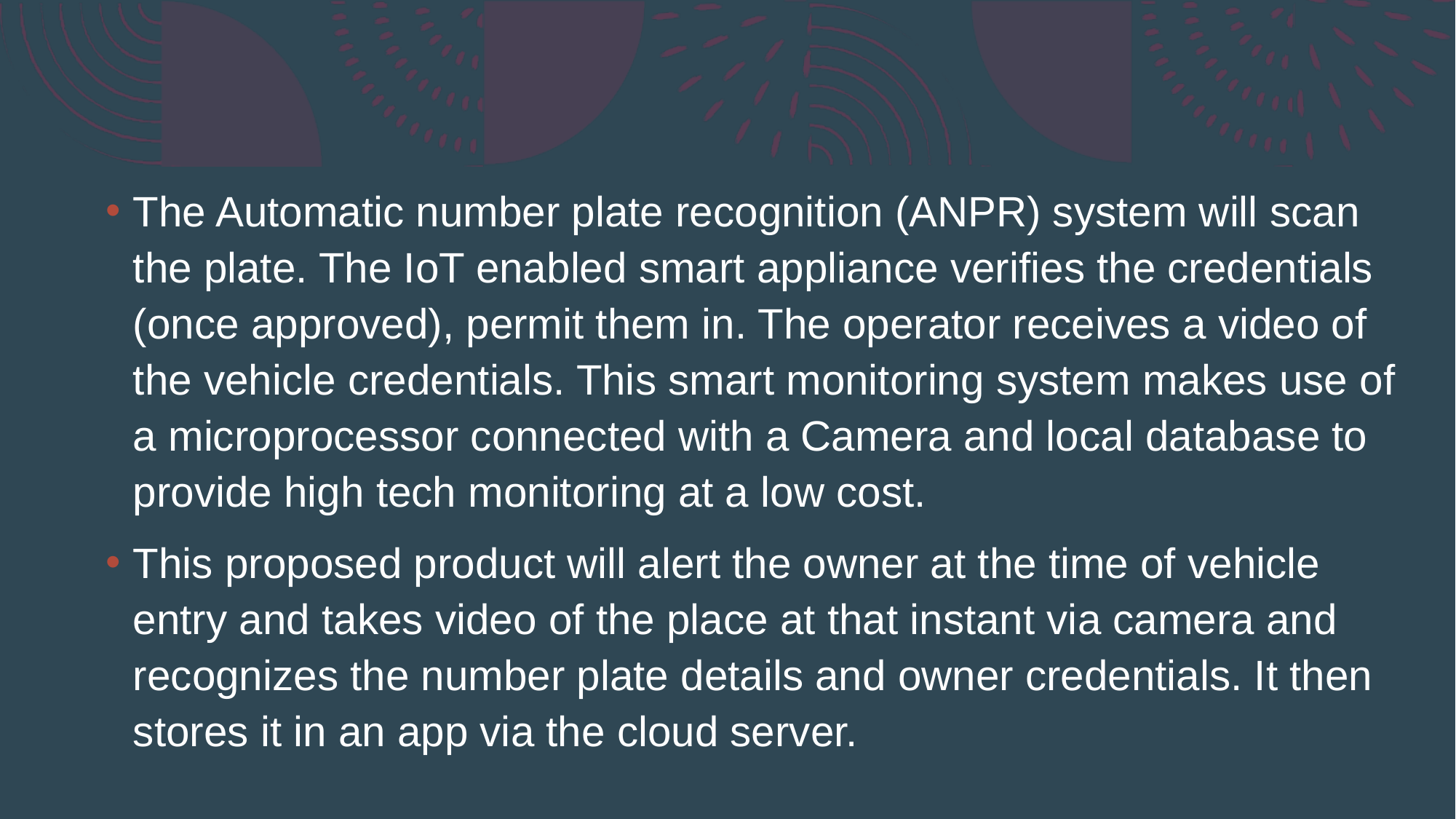

The Automatic number plate recognition (ANPR) system will scan the plate. The IoT enabled smart appliance verifies the credentials (once approved), permit them in. The operator receives a video of the vehicle credentials. This smart monitoring system makes use of a microprocessor connected with a Camera and local database to provide high tech monitoring at a low cost.
This proposed product will alert the owner at the time of vehicle entry and takes video of the place at that instant via camera and recognizes the number plate details and owner credentials. It then stores it in an app via the cloud server.